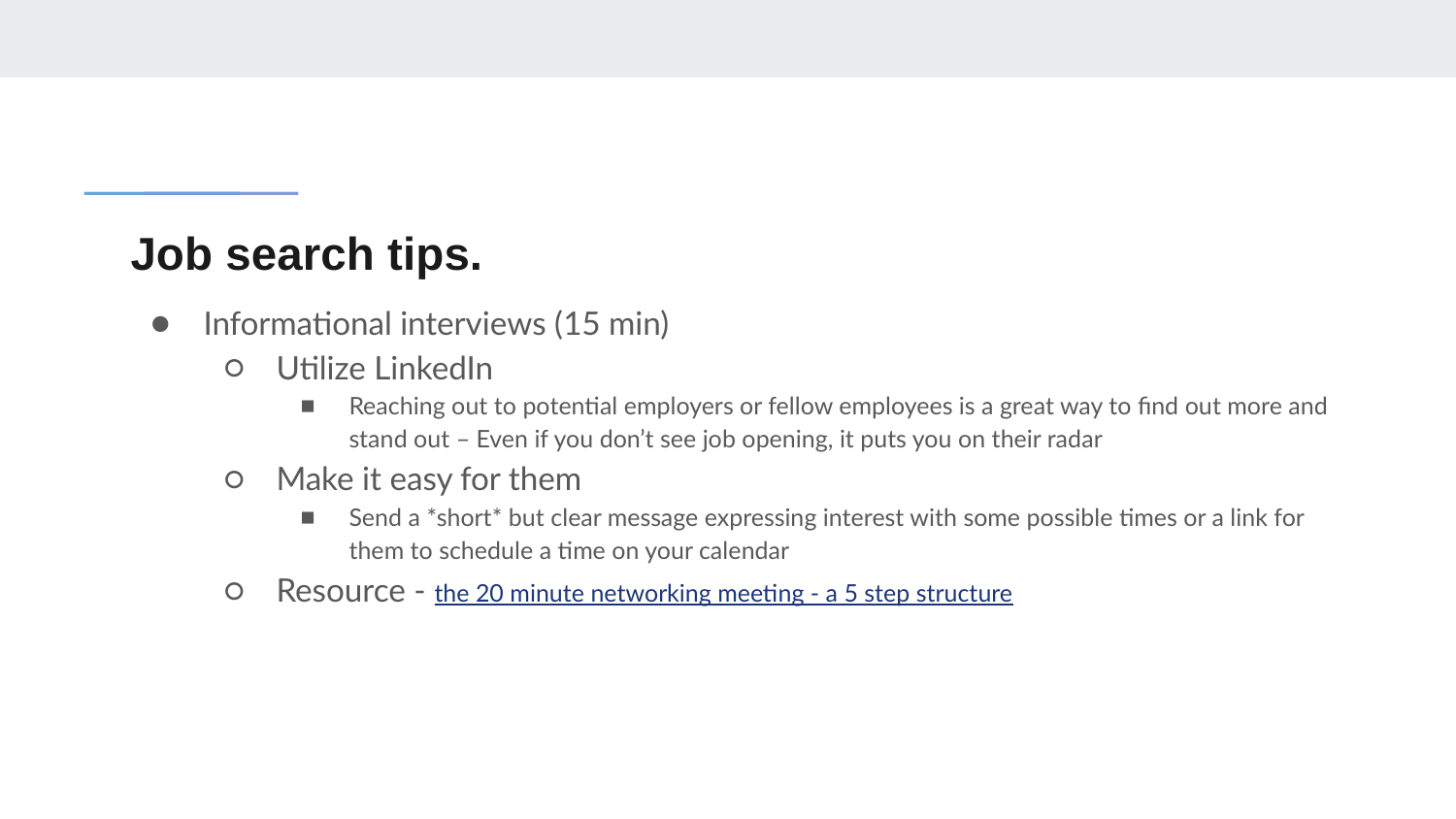

# Job search tips.
Informational interviews (15 min)
Utilize LinkedIn
Reaching out to potential employers or fellow employees is a great way to find out more and stand out – Even if you don’t see job opening, it puts you on their radar
Make it easy for them
Send a *short* but clear message expressing interest with some possible times or a link for them to schedule a time on your calendar
Resource - the 20 minute networking meeting - a 5 step structure